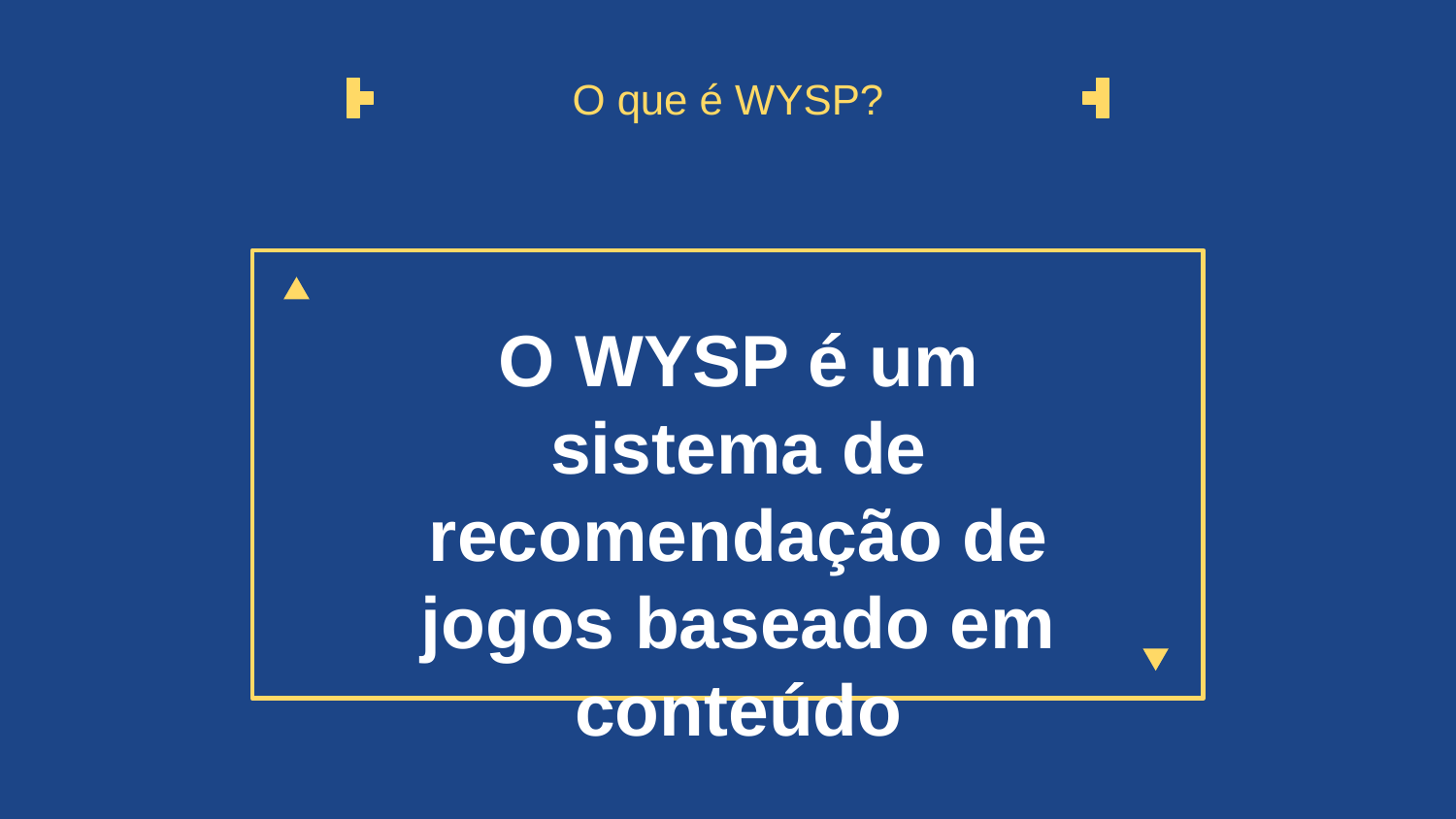

# O que é WYSP?

O WYSP é um sistema de recomendação de jogos baseado em conteúdo